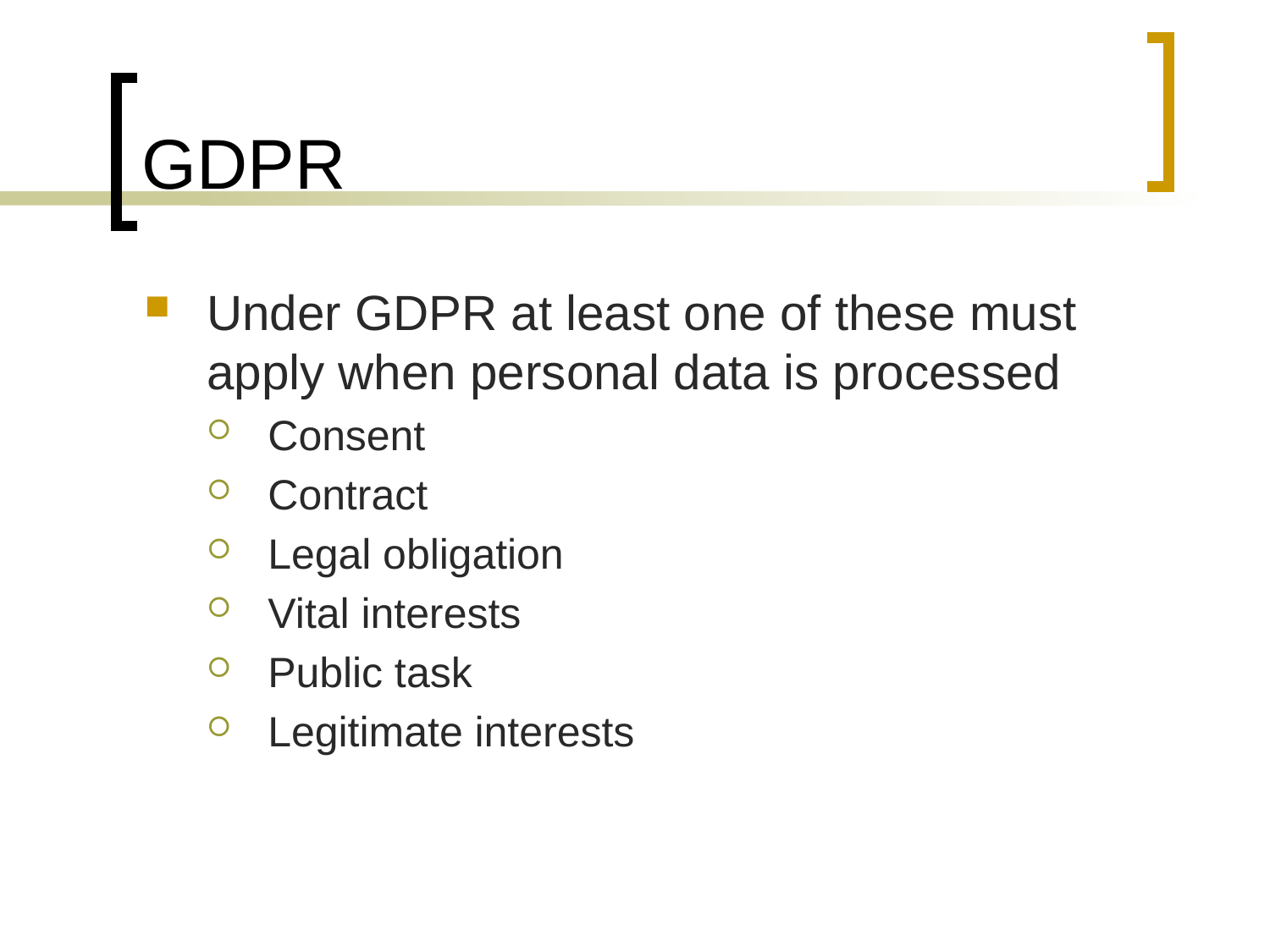

# GDPR
Under GDPR at least one of these must apply when personal data is processed
Consent
Contract
Legal obligation
Vital interests
Public task
Legitimate interests